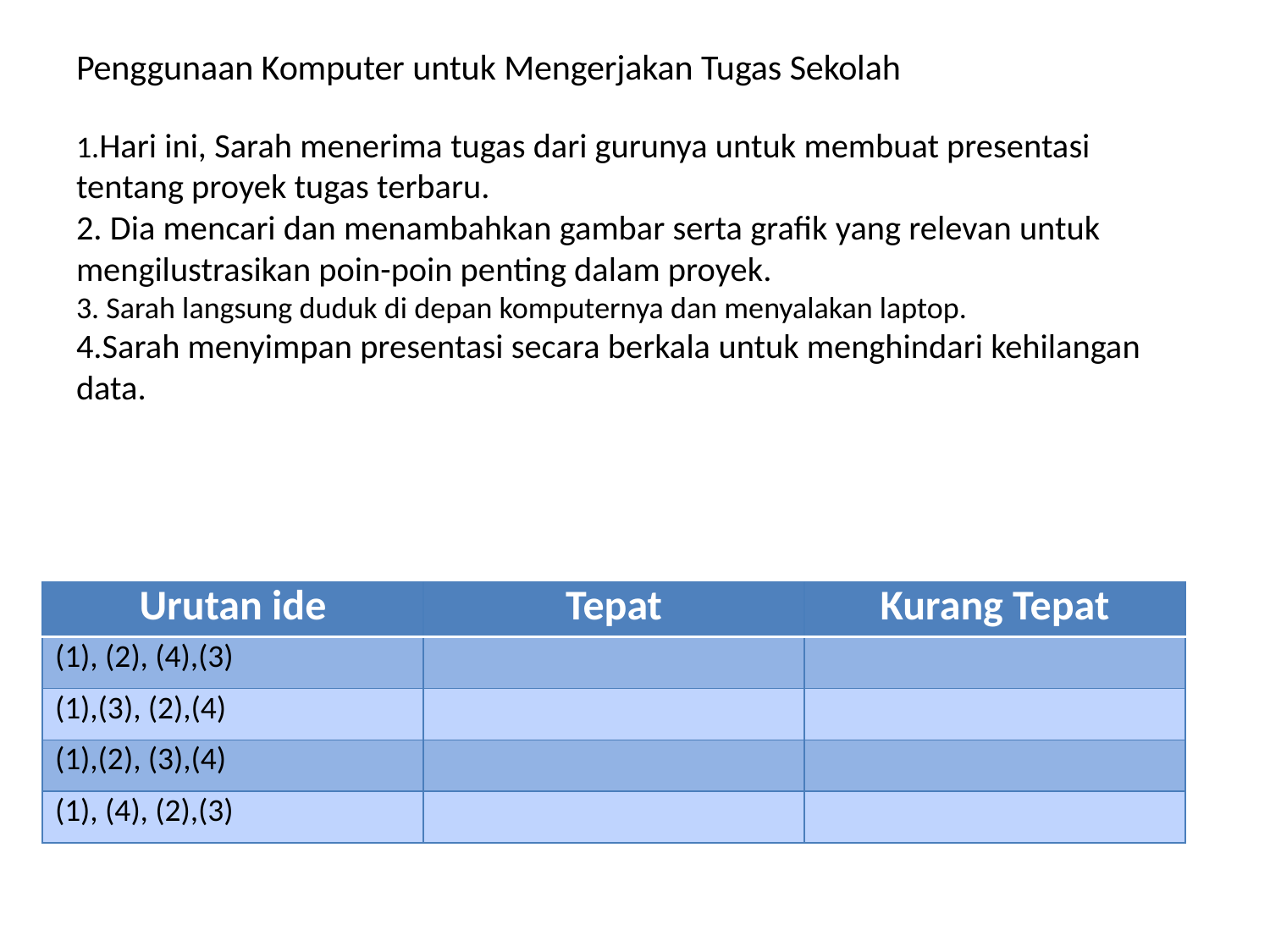

# Penggunaan Komputer untuk Mengerjakan Tugas Sekolah 1.Hari ini, Sarah menerima tugas dari gurunya untuk membuat presentasi tentang proyek tugas terbaru. 2. Dia mencari dan menambahkan gambar serta grafik yang relevan untuk mengilustrasikan poin-poin penting dalam proyek. 3. Sarah langsung duduk di depan komputernya dan menyalakan laptop. 4.Sarah menyimpan presentasi secara berkala untuk menghindari kehilangan data.
| Urutan ide | Tepat | Kurang Tepat |
| --- | --- | --- |
| (1), (2), (4),(3) |  |  |
| (1),(3), (2),(4) |  |  |
| (1),(2), (3),(4) |  |  |
| (1), (4), (2),(3) |  |  |